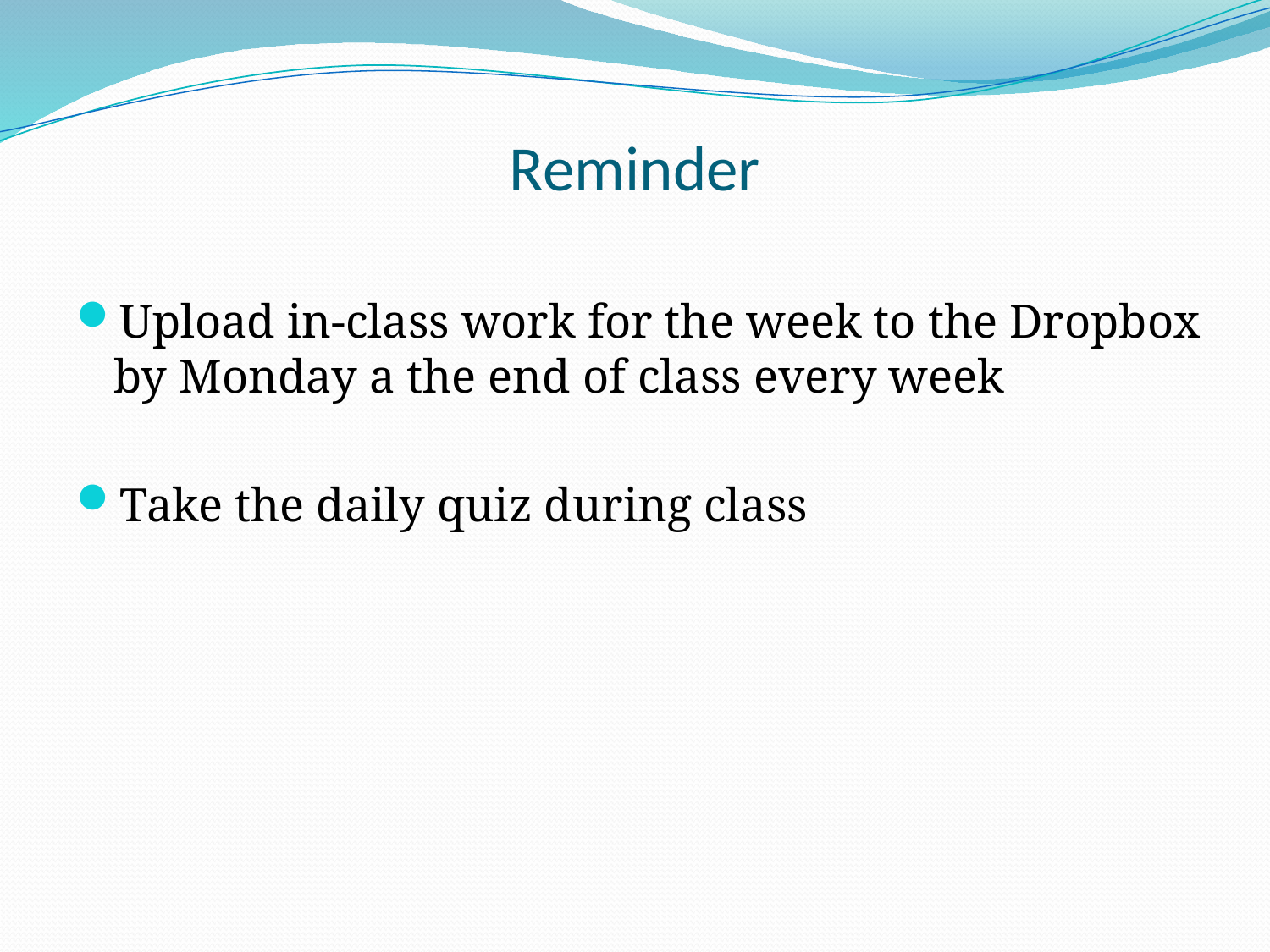

# Reminder

Upload in-class work for the week to the Dropbox by Monday a the end of class every week

Take the daily quiz during class